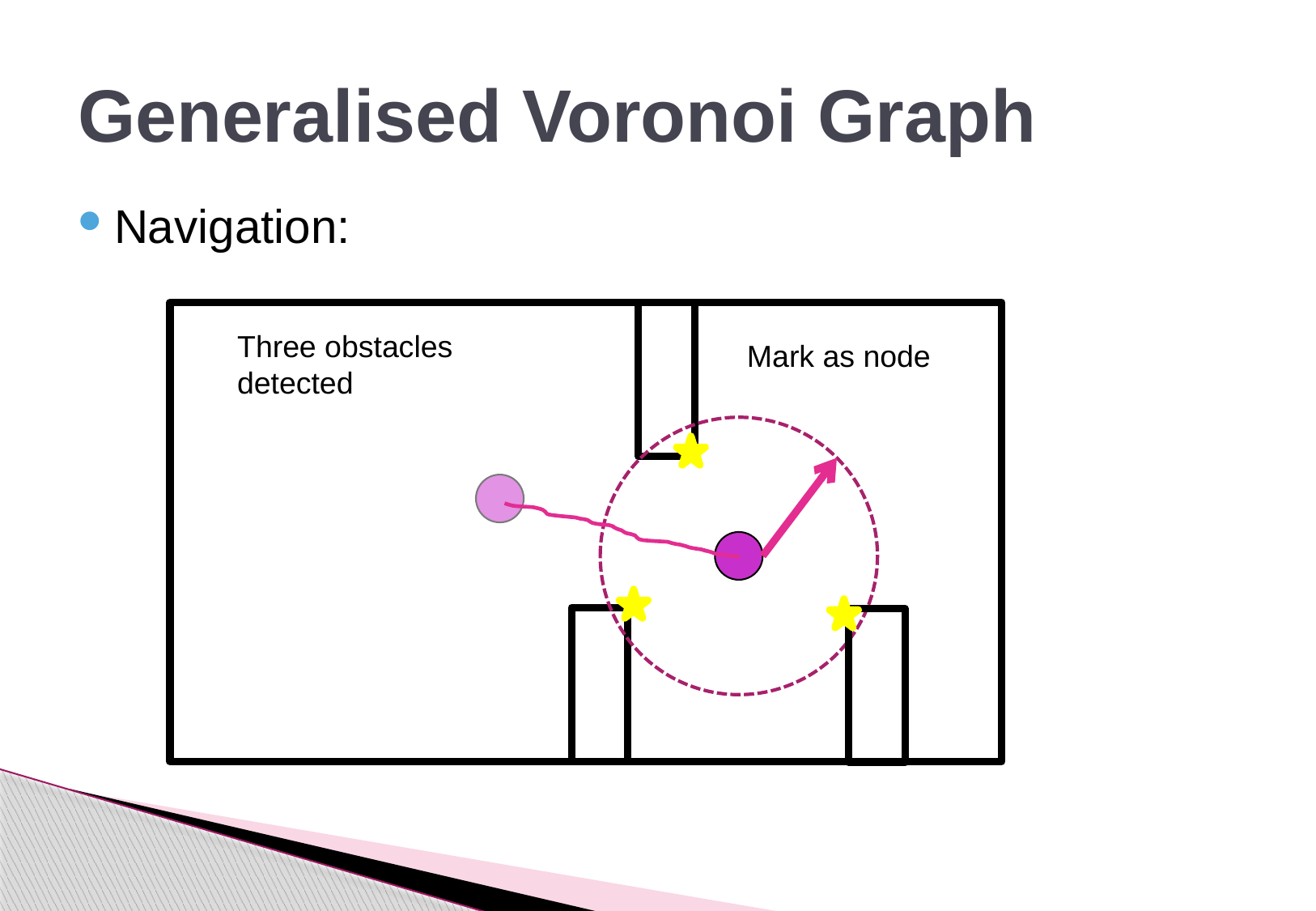

# Generalised Voronoi Graph
Navigation:

Three obstacles
detected
Mark as node